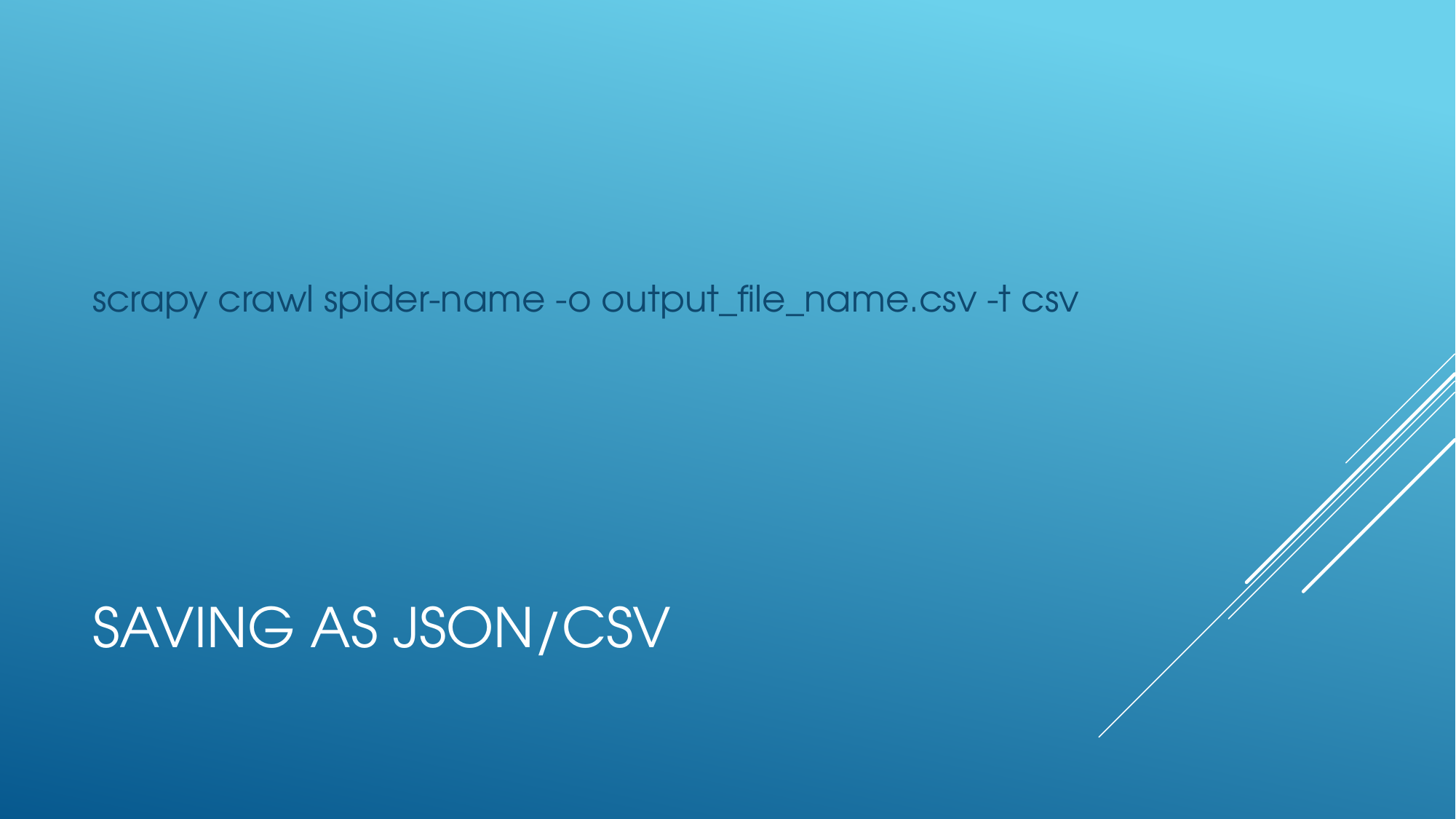

scrapy crawl spider-name -o output_file_name.csv -t csv
# Saving as json/csv